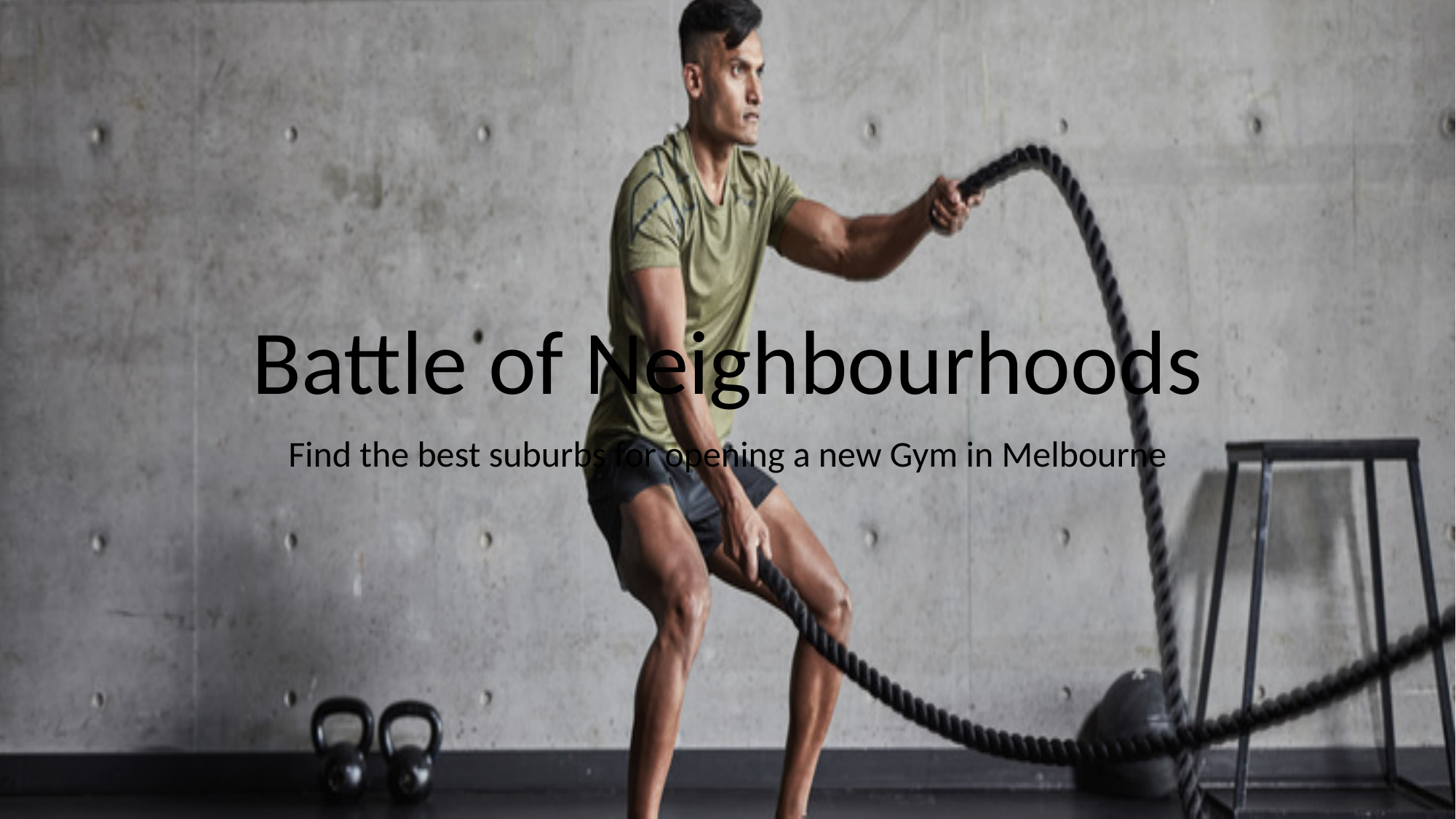

# Battle of Neighbourhoods
Find the best suburbs for opening a new Gym in Melbourne